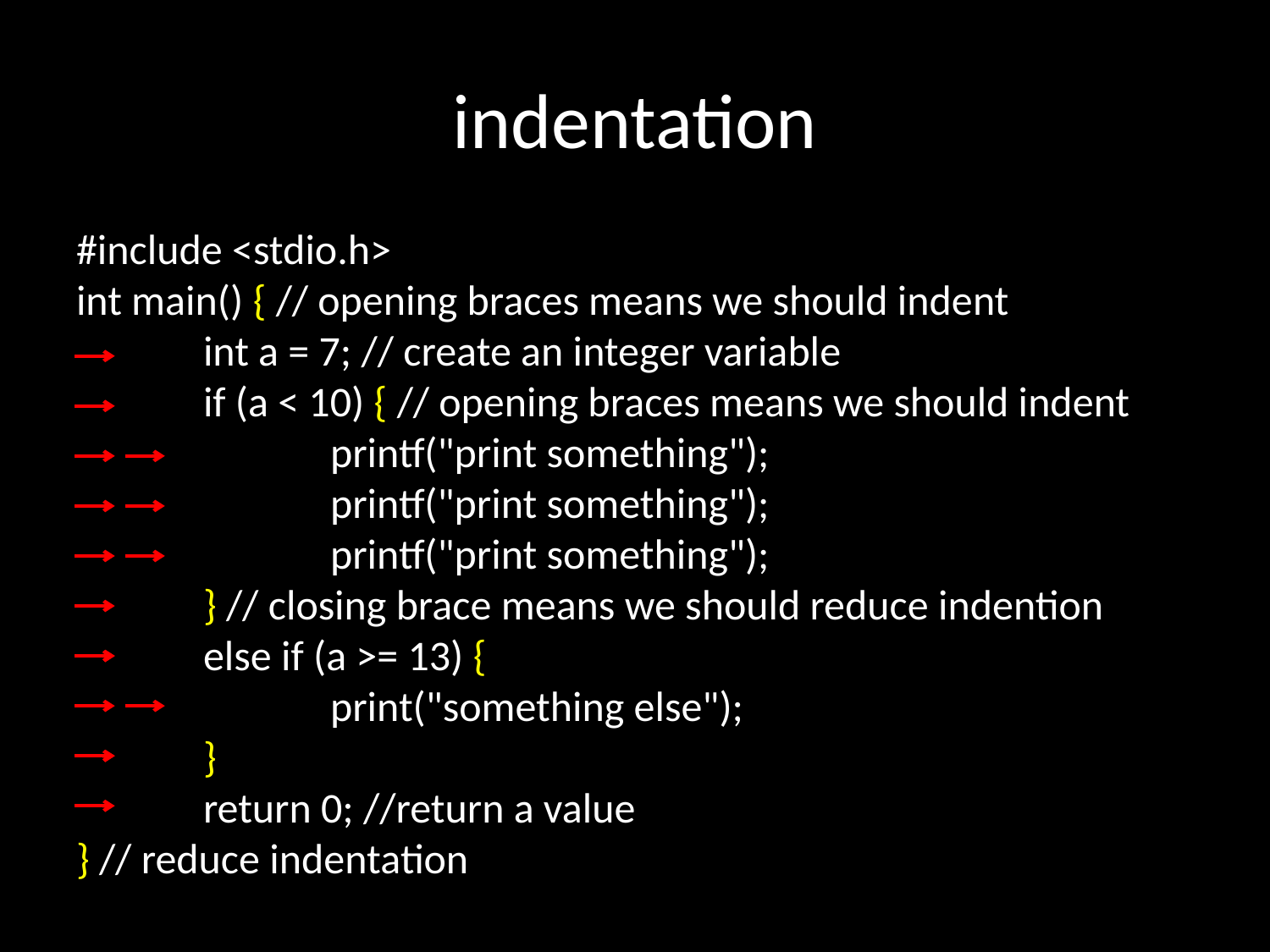

# indentation
#include <stdio.h>
int main() { // opening braces means we should indent
	int a = 7; // create an integer variable
	if (a < 10) { // opening braces means we should indent
		printf("print something");
		printf("print something");
		printf("print something");
	} // closing brace means we should reduce indention
	else if (a >= 13) {
		print("something else");
	}
	return 0; //return a value
} // reduce indentation